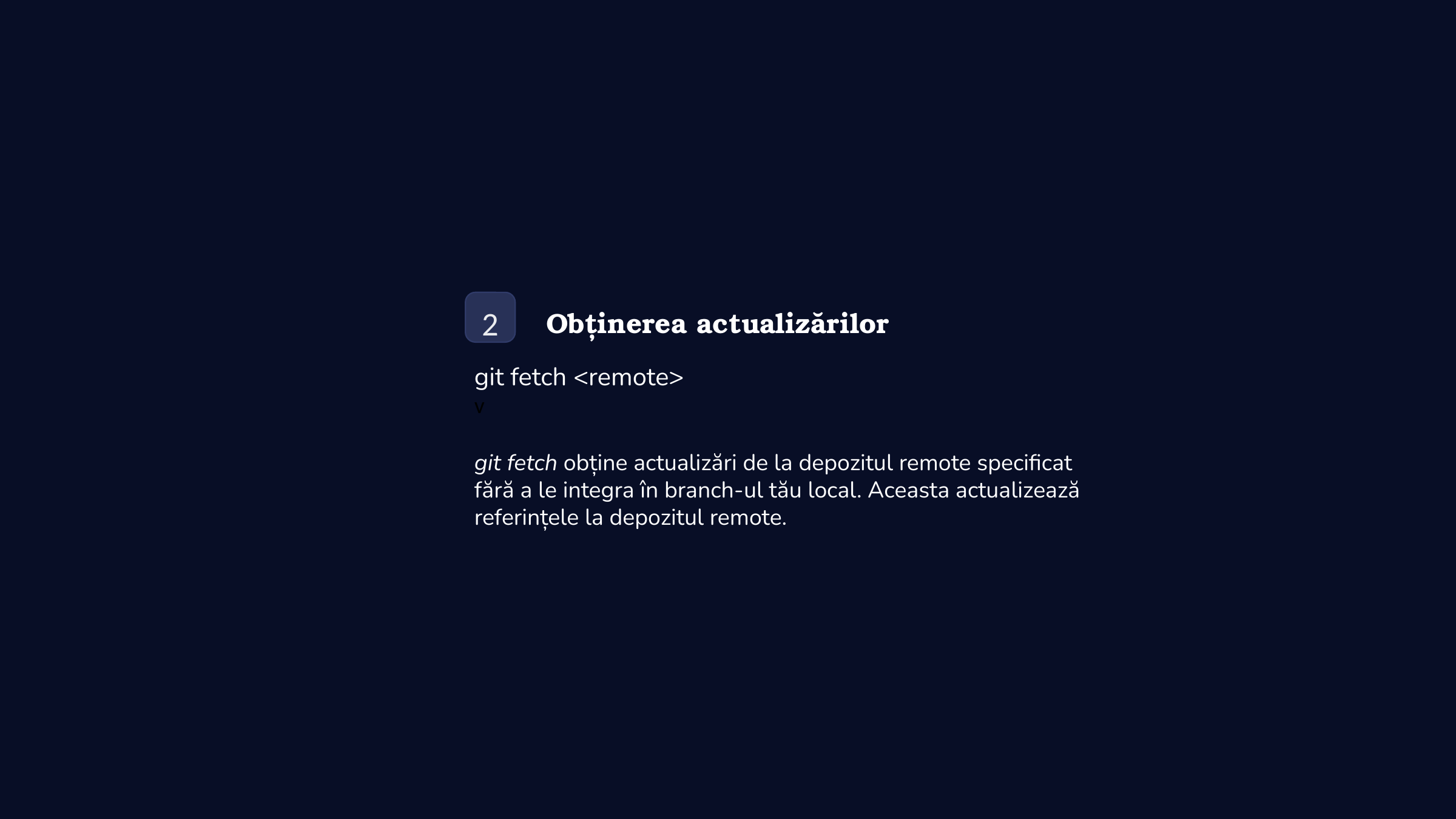

2
Obținerea actualizărilor
git fetch <remote>
v
git fetch obține actualizări de la depozitul remote specificat fără a le integra în branch-ul tău local. Aceasta actualizează referințele la depozitul remote.